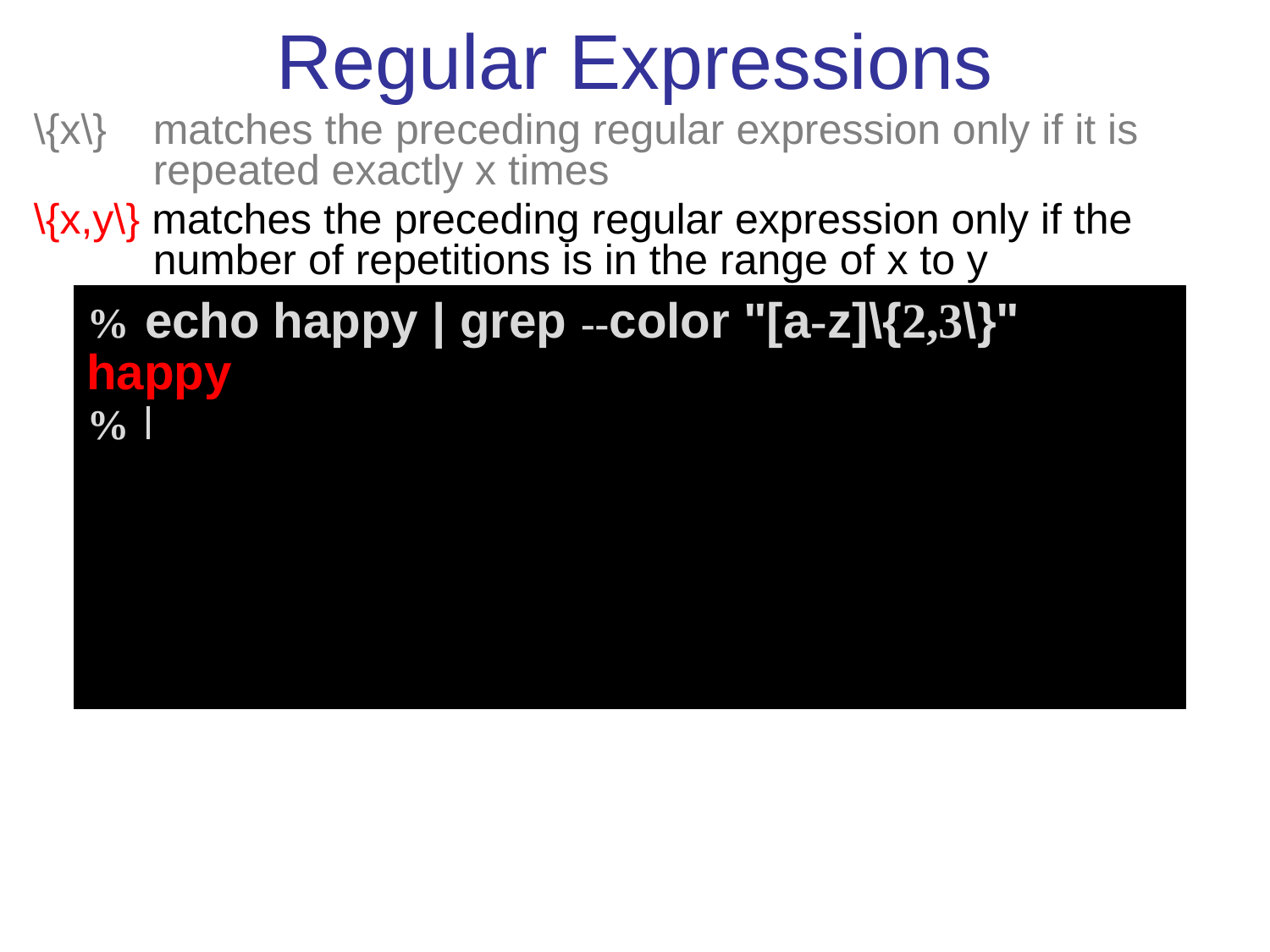

# Regular Expressions
\{x\} 	matches the preceding regular expression only if it is repeated exactly x times
\{x,y\} matches the preceding regular expression only if the number of repetitions is in the range of x to y
% echo happy | grep --color "[a-z]\{2,3\}"
happy
%